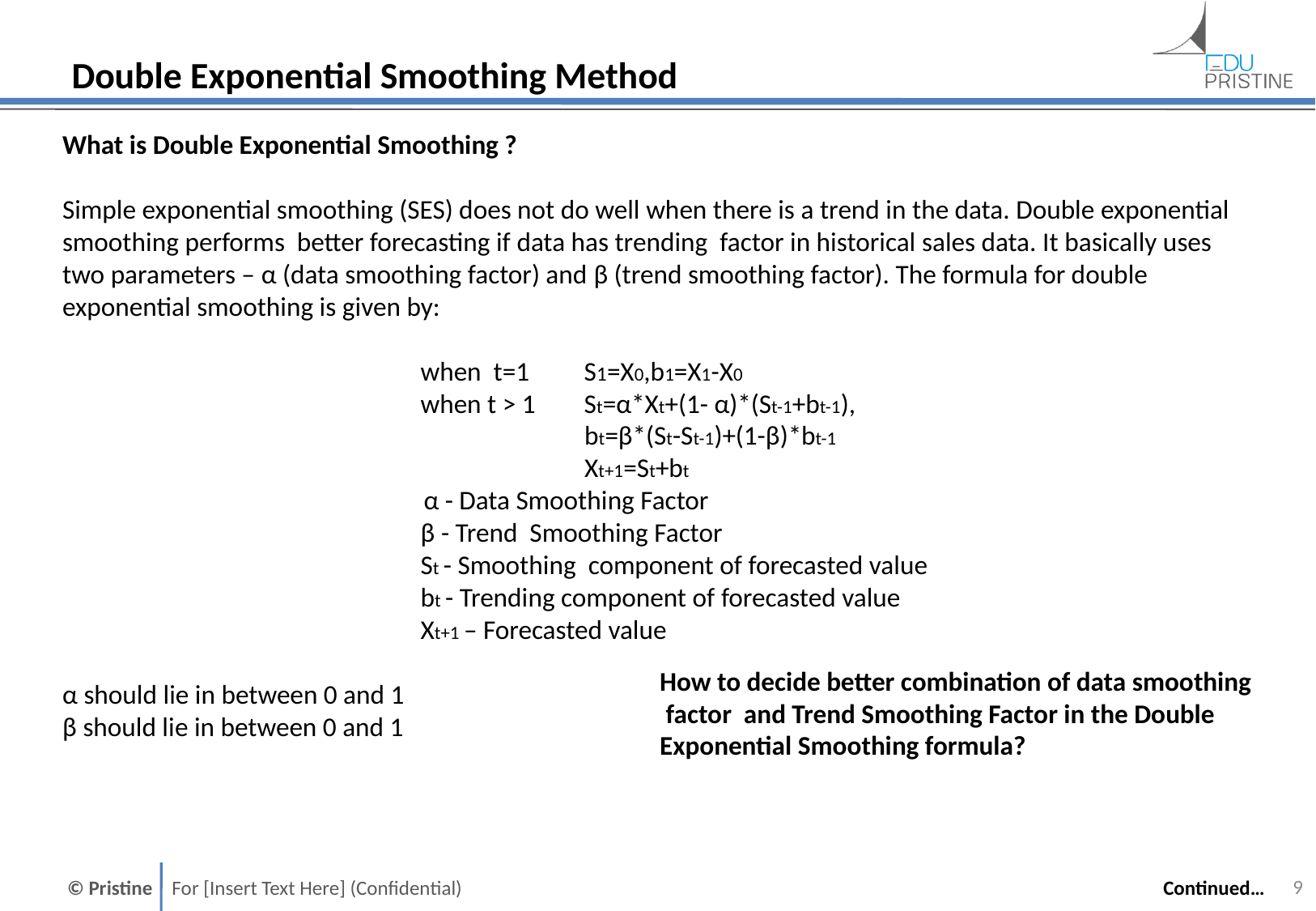

# Double Exponential Smoothing Method
What is Double Exponential Smoothing ?

Simple exponential smoothing (SES) does not do well when there is a trend in the data. Double exponential smoothing performs  better forecasting if data has trending  factor in historical sales data. It basically uses two parameters – α (data smoothing factor) and β (trend smoothing factor). The formula for double exponential smoothing is given by:

                                                           when  t=1         S1=X0,b1=X1-X0
                                                           when t > 1        St=α*Xt+(1- α)*(St-1+bt-1),
                                                                                      bt=β*(St-St-1)+(1-β)*bt-1
                                                                                      Xt+1=St+bt
                                                                                     α - Data Smoothing Factor
                                                           β - Trend  Smoothing Factor
                                                           St - Smoothing  component of forecasted value
                                                           bt - Trending component of forecasted value
                                                           Xt+1 – Forecasted value

α should lie in between 0 and 1
β should lie in between 0 and 1

How to decide better combination of data smoothing  factor  and Trend Smoothing Factor in the Double Exponential Smoothing formula?

9
Continued…